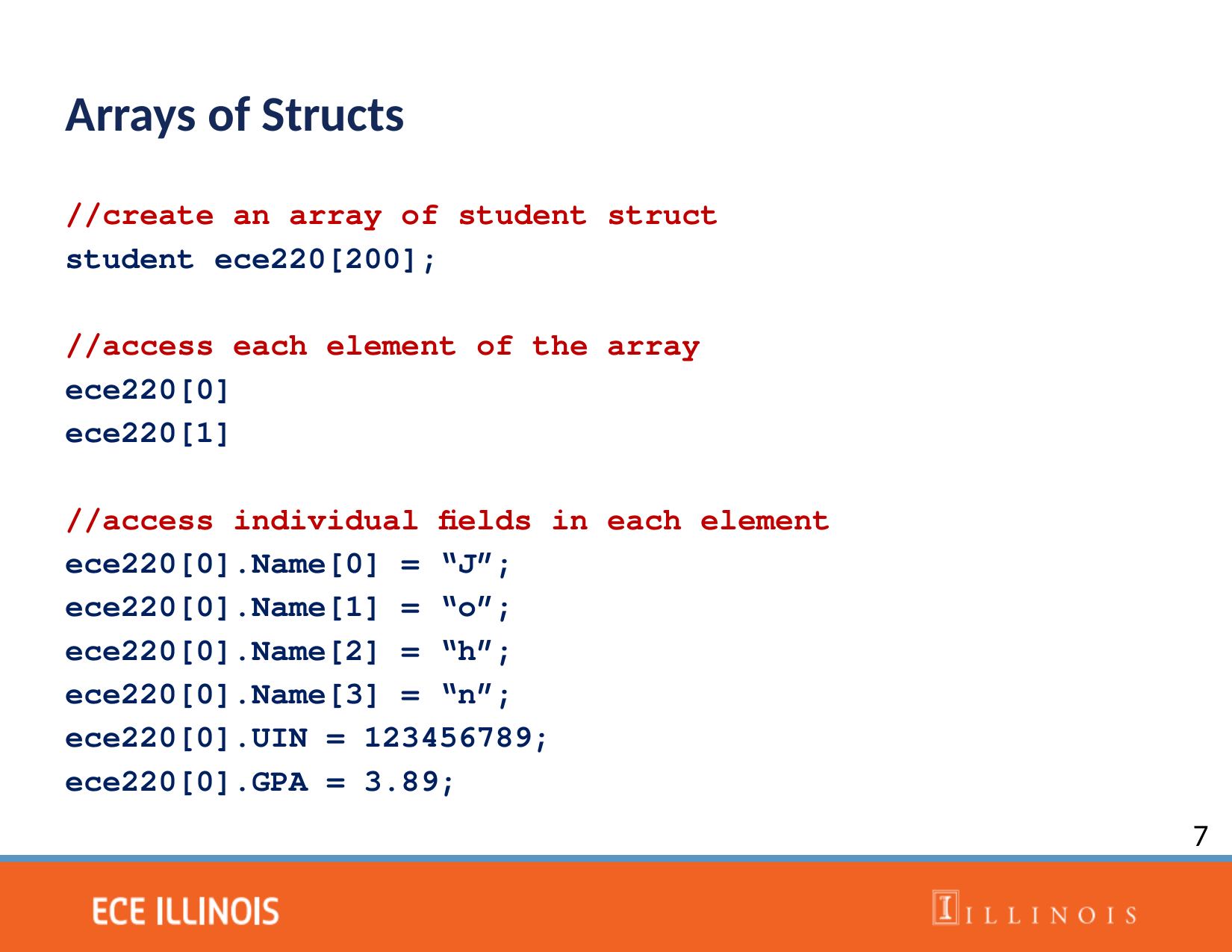

Arrays of Structs
//create an array of student struct
student ece220[200];

//access each element of the array
ece220[0]
ece220[1]

//access individual fields in each element
ece220[0].Name[0] = “J”;
ece220[0].Name[1] = “o”;
ece220[0].Name[2] = “h”;
ece220[0].Name[3] = “n”;
ece220[0].UIN = 123456789;
ece220[0].GPA = 3.89;

7